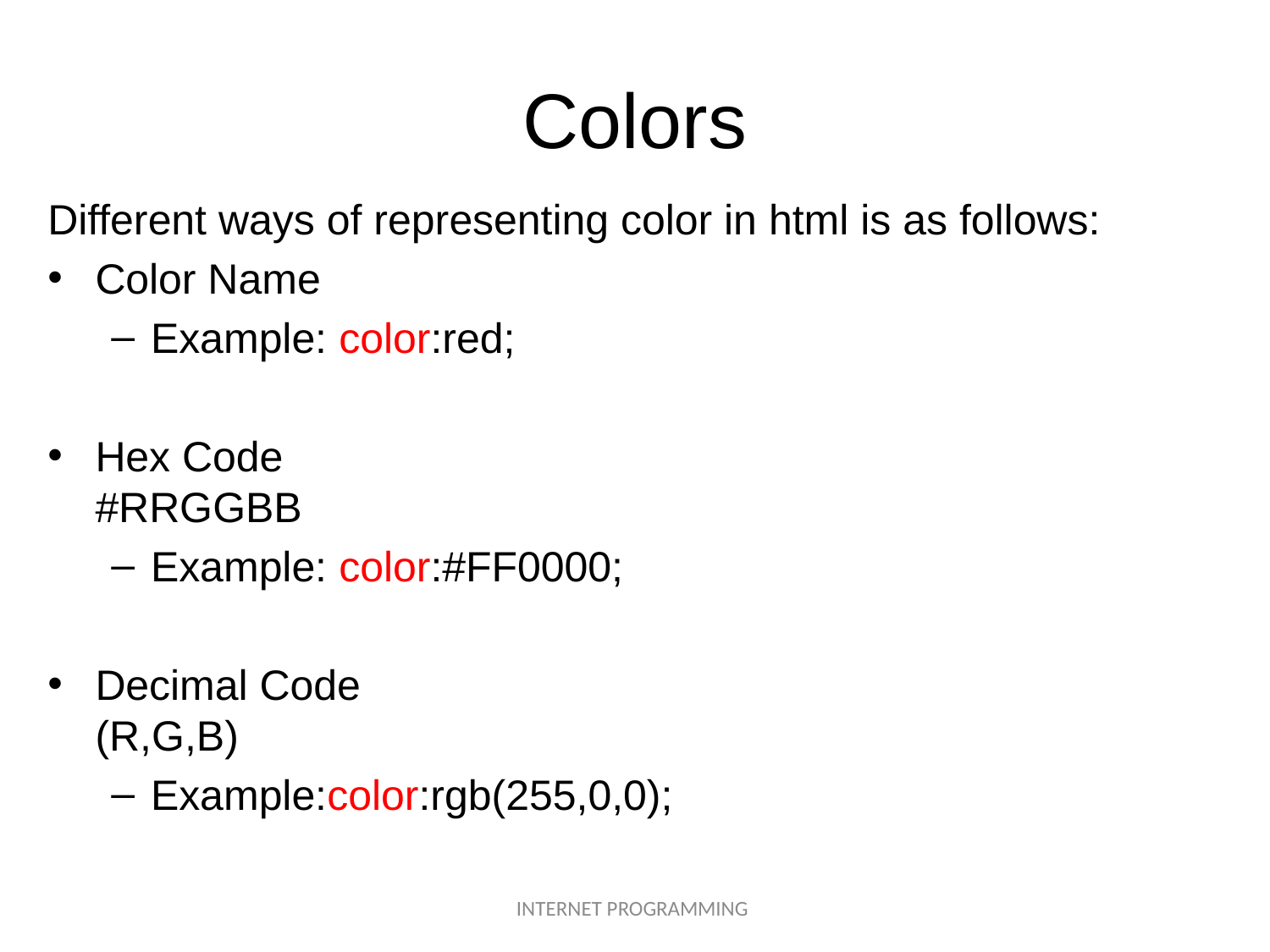

# Colors
Different ways of representing color in html is as follows:
Color Name
Example: color:red;

Hex Code
#RRGGBB
Example: color:#FF0000;

Decimal Code
(R,G,B)
Example:color:rgb(255,0,0);
INTERNET PROGRAMMING